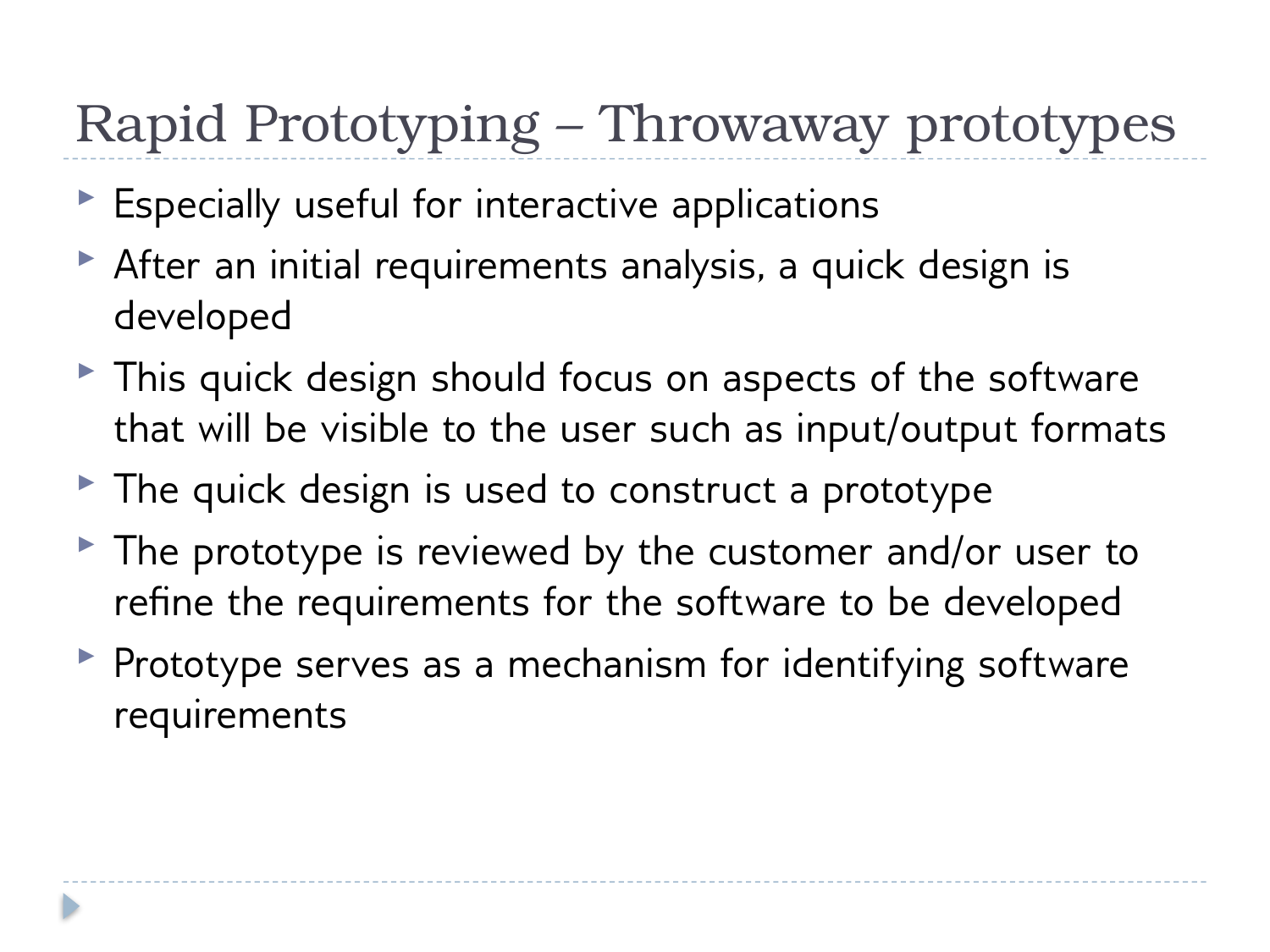

# Rapid Prototyping – Throwaway prototypes
Especially useful for interactive applications
After an initial requirements analysis, a quick design is developed
This quick design should focus on aspects of the software that will be visible to the user such as input/output formats
The quick design is used to construct a prototype
The prototype is reviewed by the customer and/or user to refine the requirements for the software to be developed
Prototype serves as a mechanism for identifying software requirements